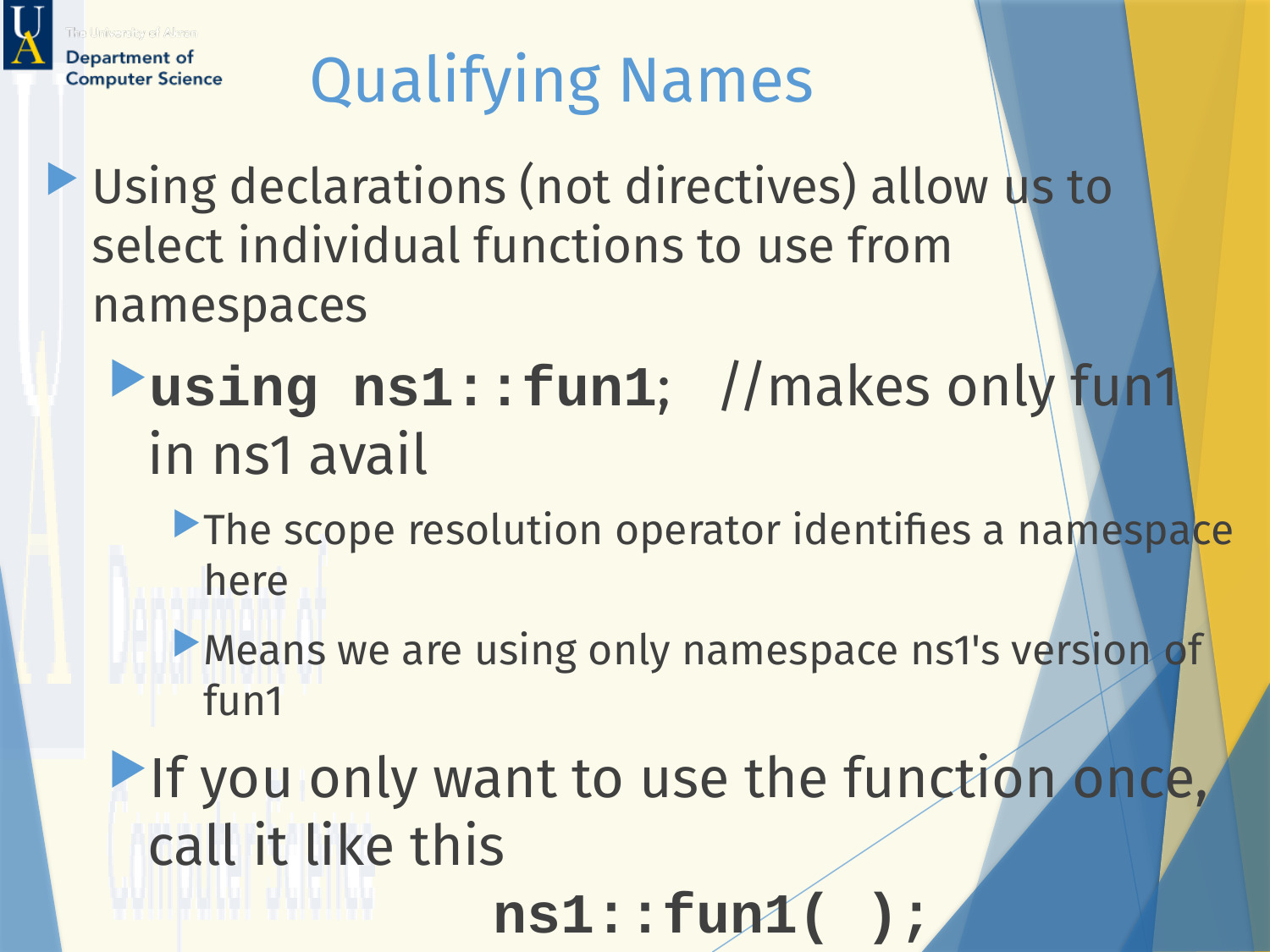

# Qualifying Names
Using declarations (not directives) allow us to select individual functions to use from namespaces
using ns1::fun1;   //makes only fun1 in ns1 avail
The scope resolution operator identifies a namespace here
Means we are using only namespace ns1's version of fun1
If you only want to use the function once, call it like this
                       ns1::fun1( );